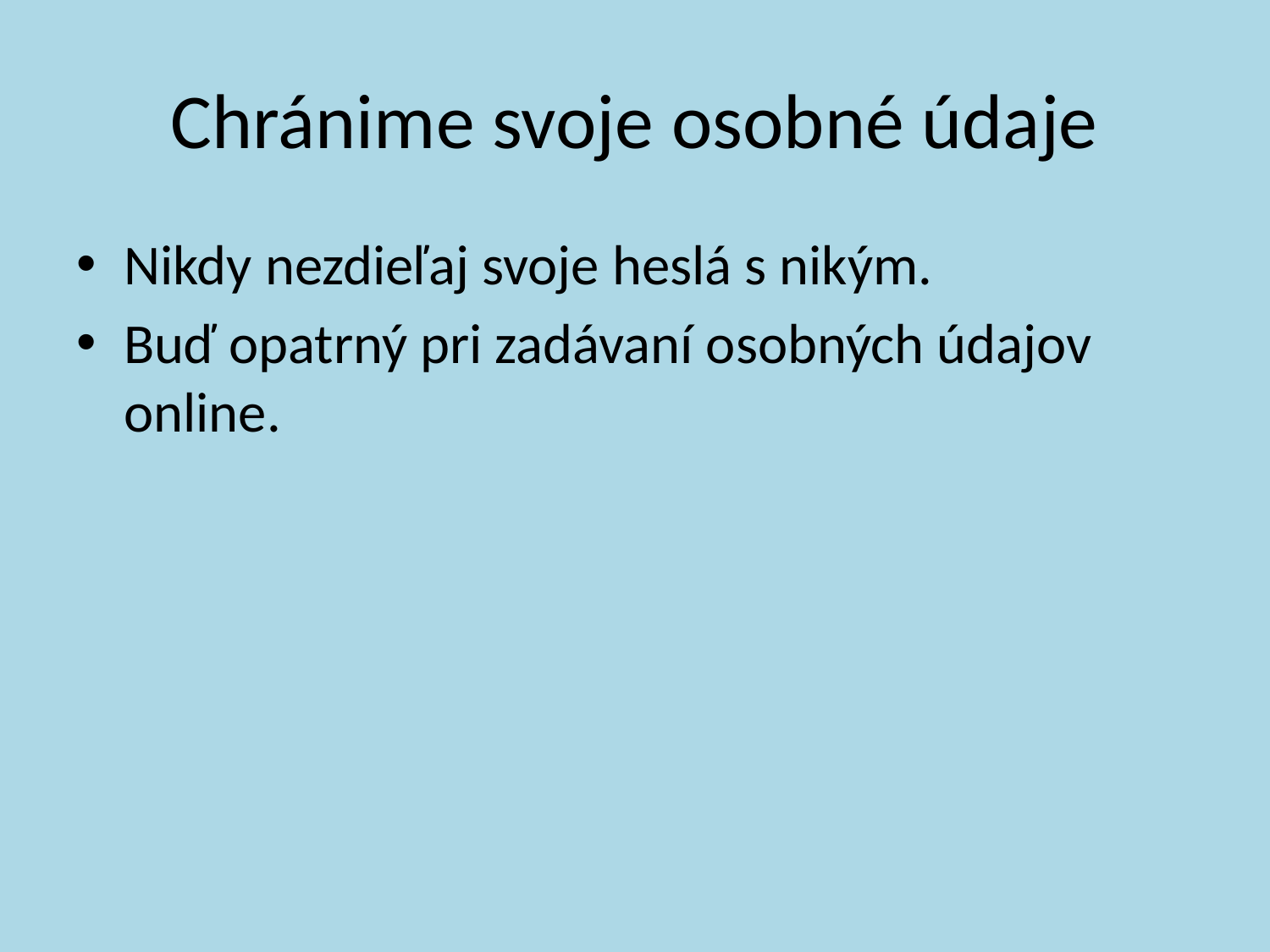

# Chránime svoje osobné údaje
Nikdy nezdieľaj svoje heslá s nikým.
Buď opatrný pri zadávaní osobných údajov online.